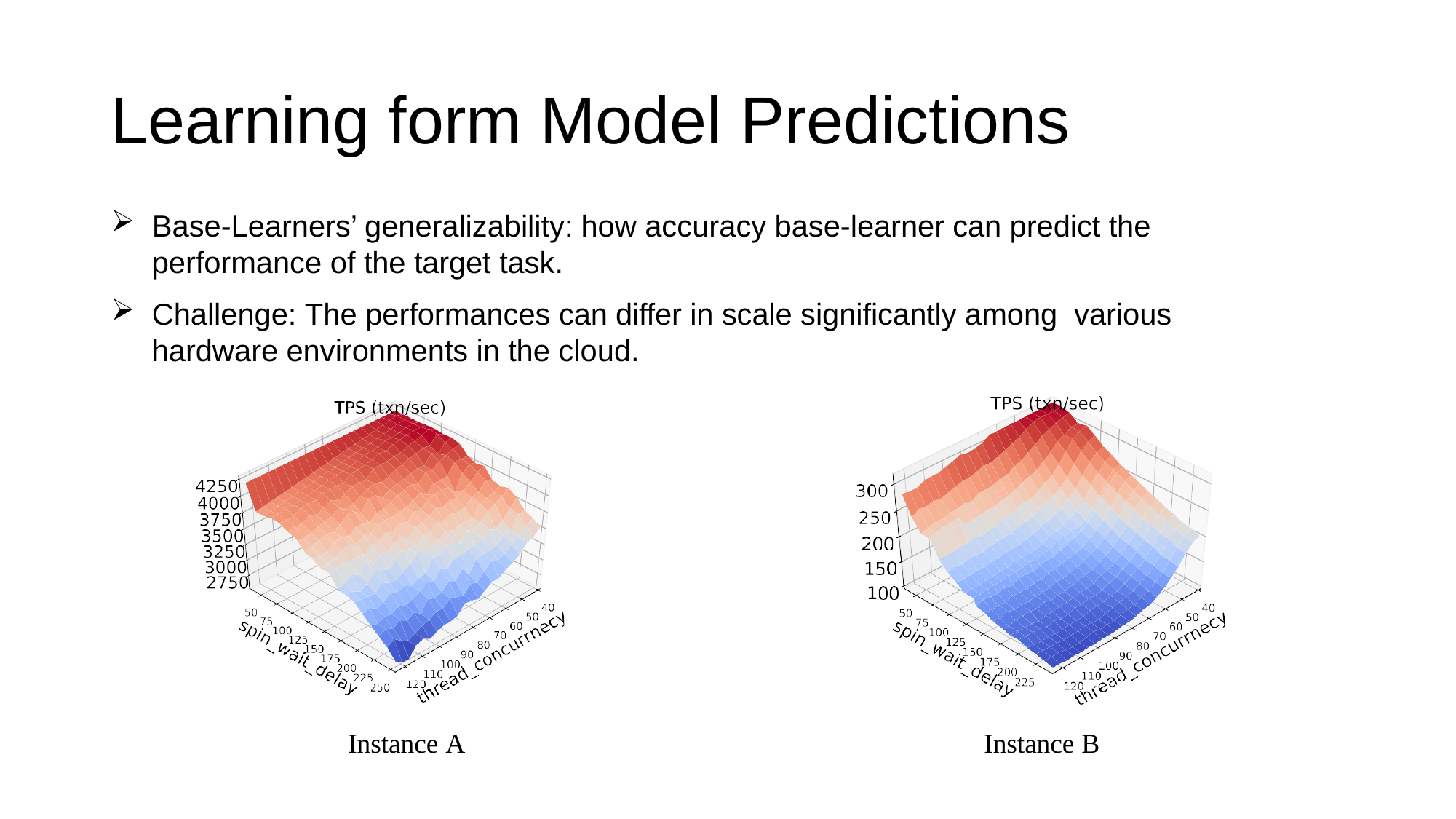

# Learning form Model Predictions
Base-Learners’ generalizability: how accuracy base-learner can predict the performance of the target task.
Challenge: The performances can differ in scale significantly among  various hardware environments in the cloud.

Instance A
Instance B